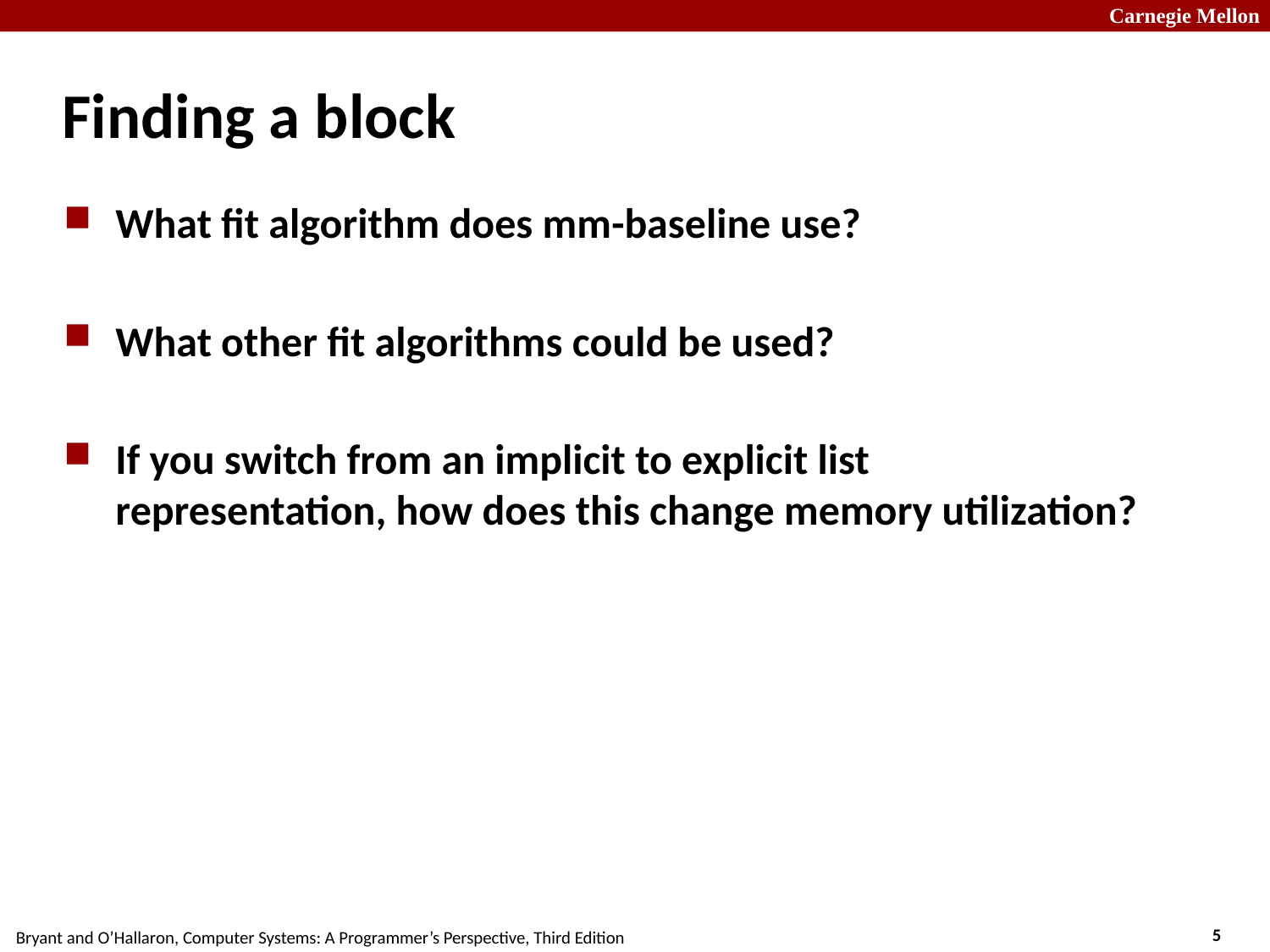

# Finding a block
What fit algorithm does mm-baseline use?

What other fit algorithms could be used?

If you switch from an implicit to explicit list representation, how does this change memory utilization?